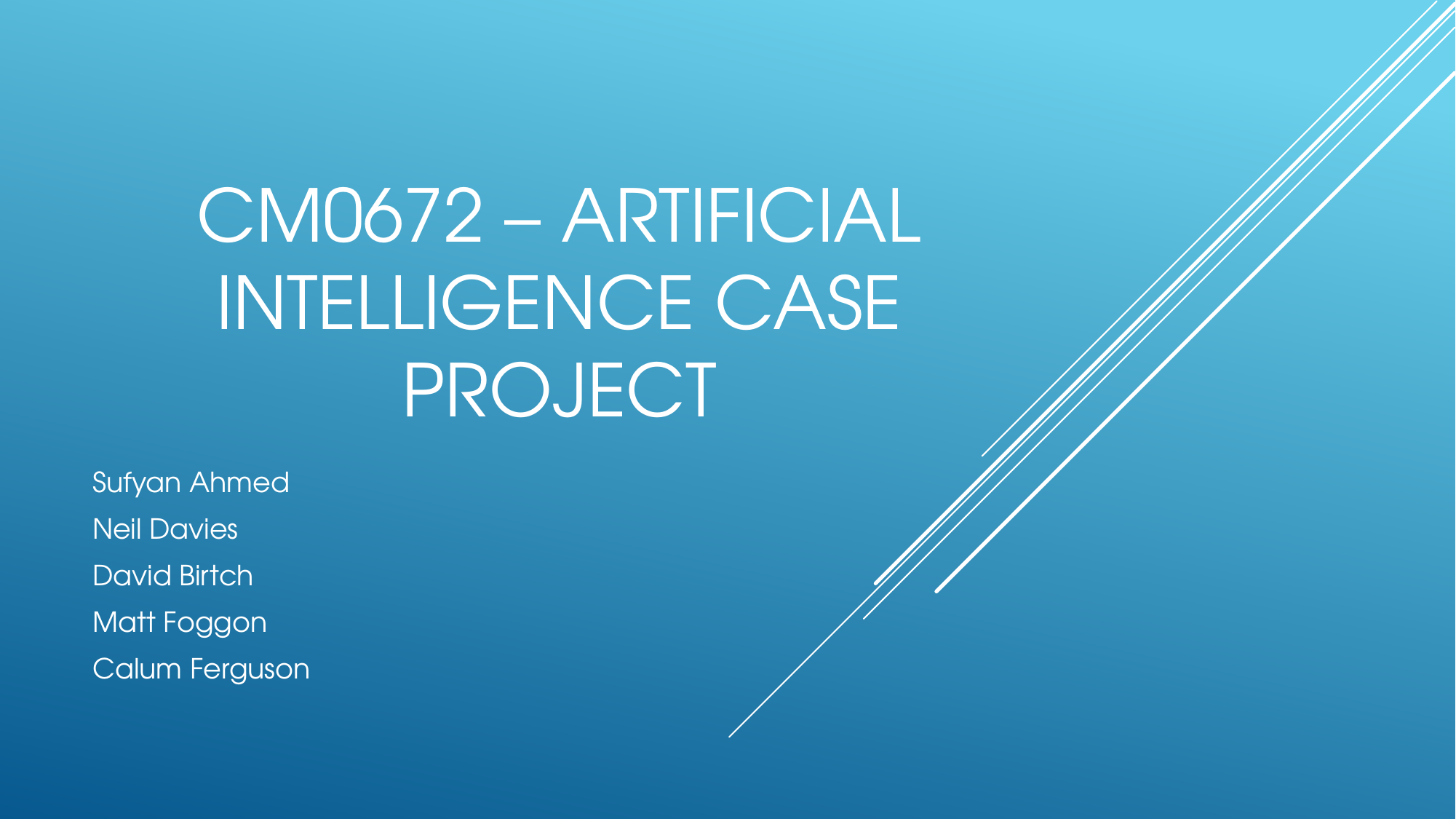

# CM0672 – Artificial intelligence case project
Sufyan Ahmed
Neil Davies
David Birtch
Matt Foggon
Calum Ferguson